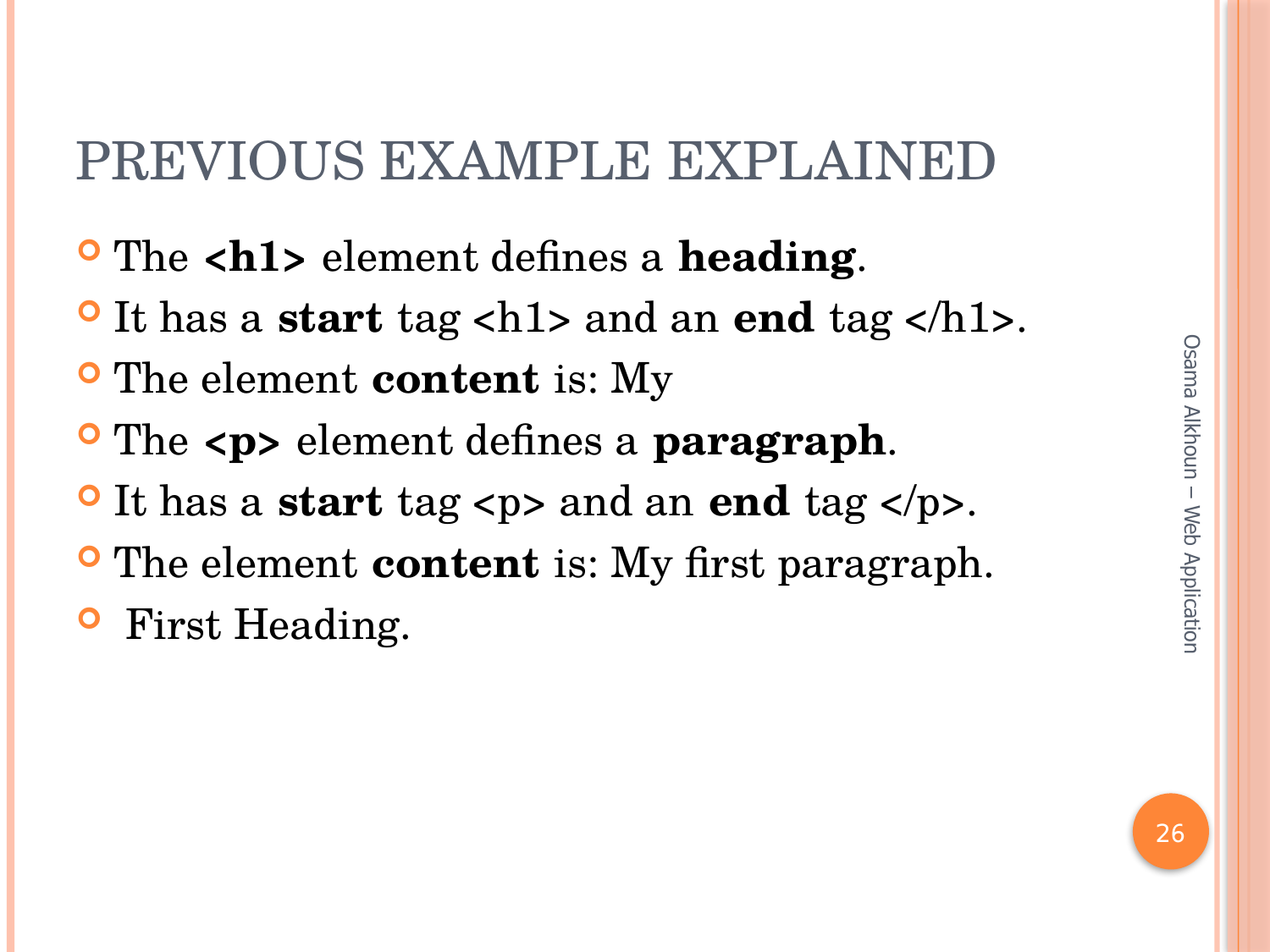

# Previous Example Explained
The <h1> element defines a heading.
It has a start tag <h1> and an end tag </h1>.
The element content is: My
The <p> element defines a paragraph.
It has a start tag <p> and an end tag </p>.
The element content is: My first paragraph.
 First Heading.
Osama Alkhoun – Web Application
26